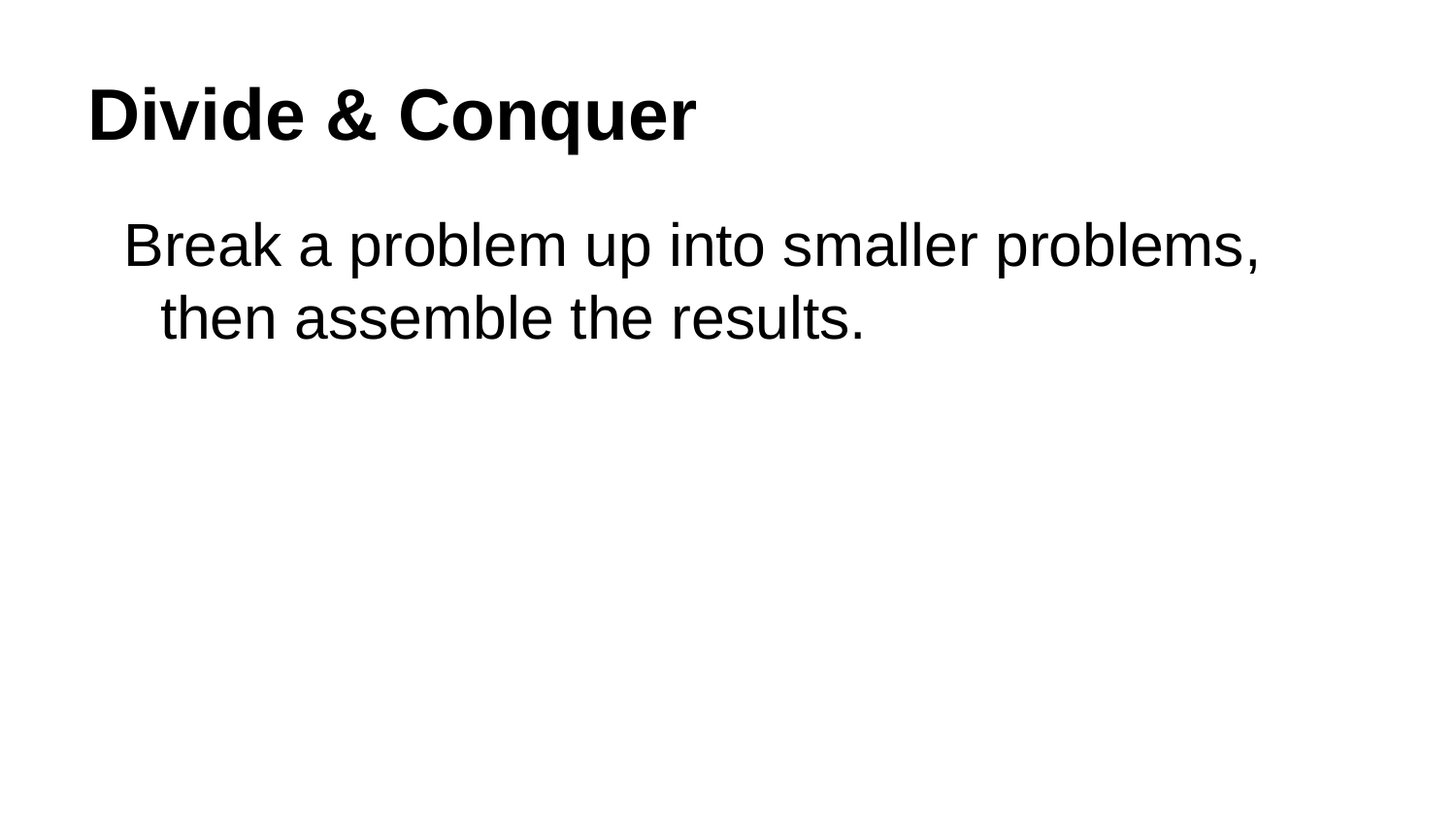

# Divide & Conquer
Break a problem up into smaller problems, then assemble the results.